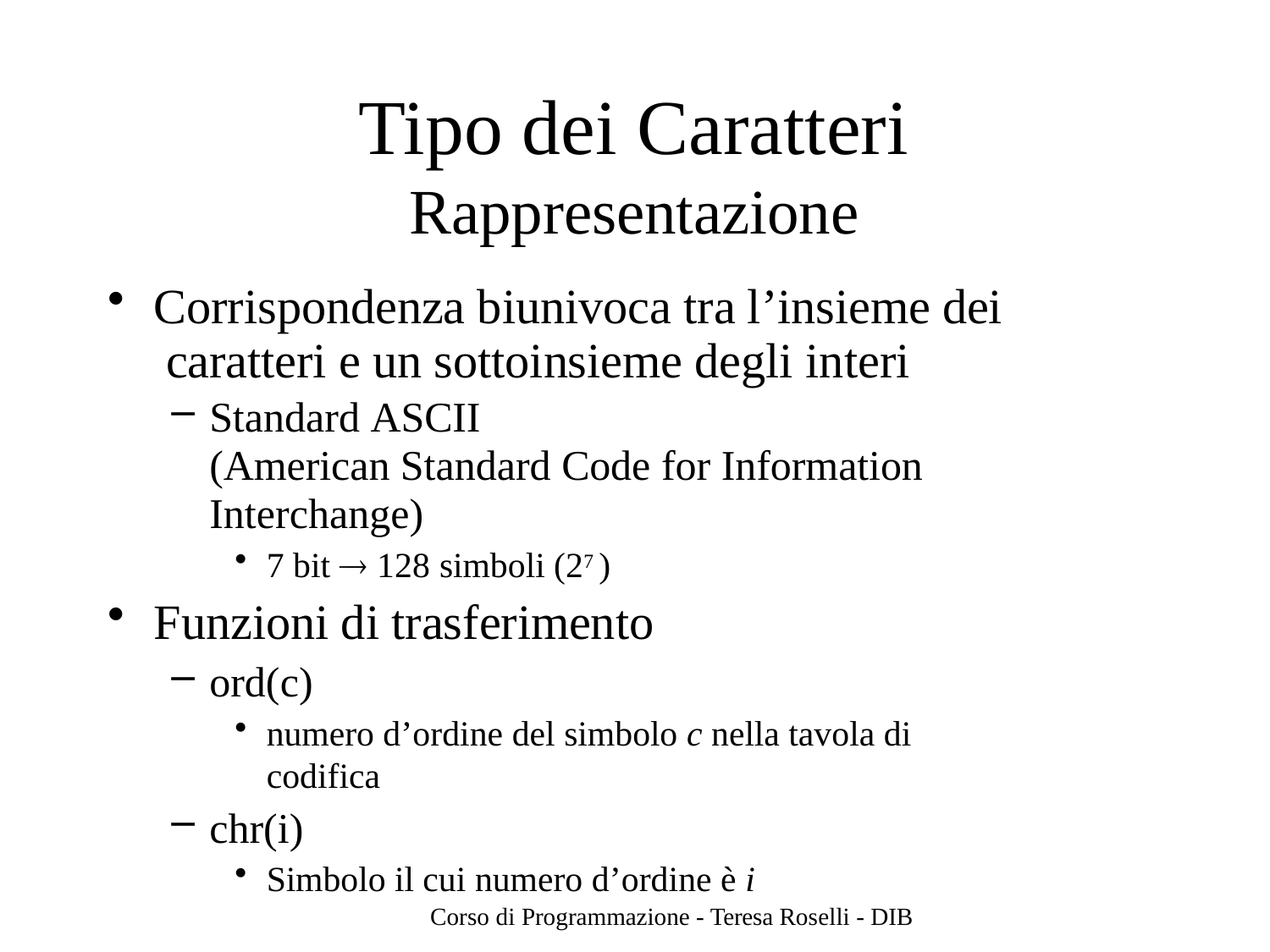

# Tipo dei Caratteri
Rappresentazione
Corrispondenza biunivoca tra l’insieme dei  caratteri e un sottoinsieme degli interi
Standard ASCII
(American Standard Code for Information Interchange)
7 bit → 128 simboli (27 )
Funzioni di trasferimento
ord(c)
numero d’ordine del simbolo c nella tavola di codifica
chr(i)
Simbolo il cui numero d’ordine è i
Corso di Programmazione - Teresa Roselli - DIB